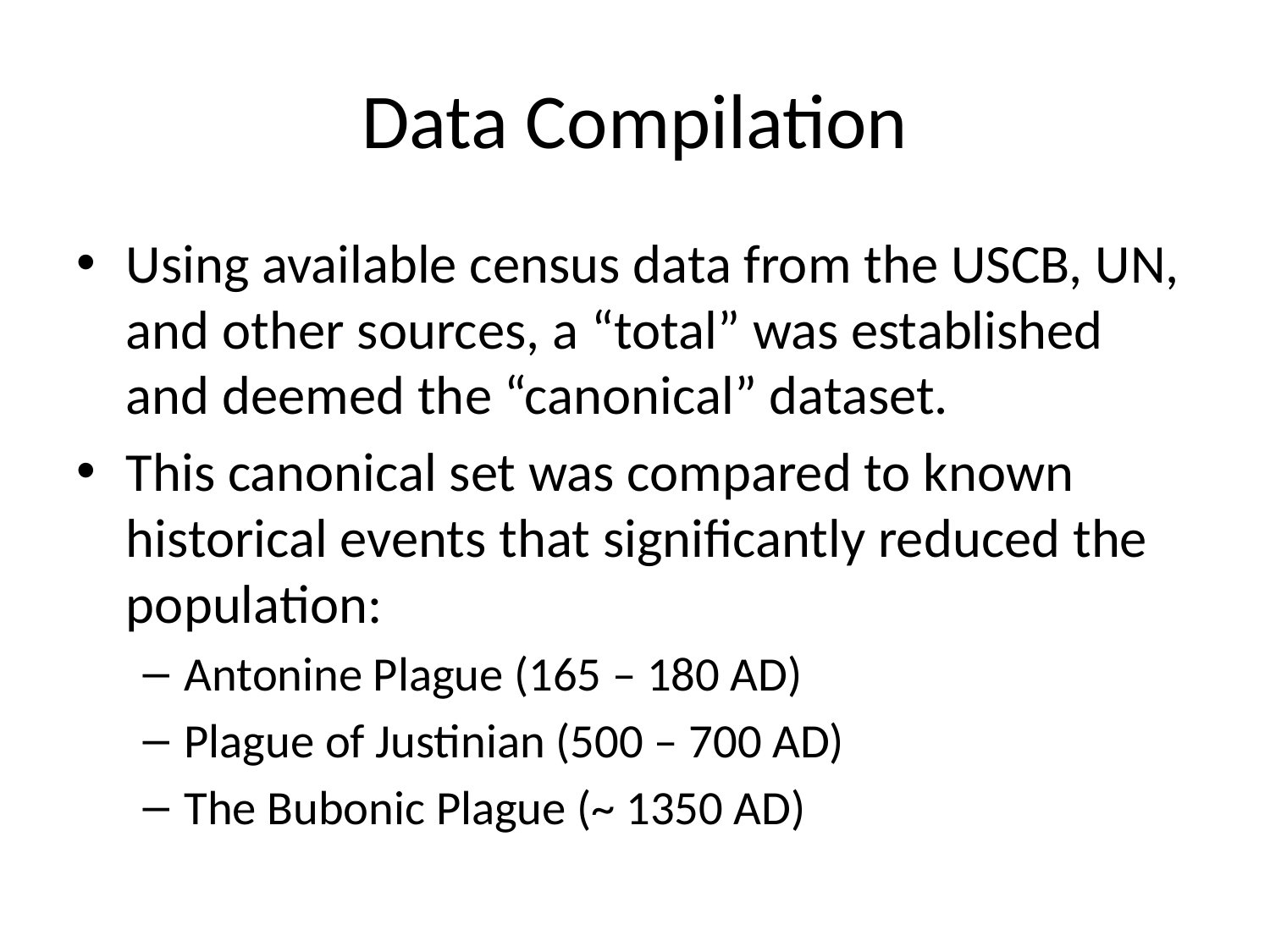

# Data Compilation
Using available census data from the USCB, UN, and other sources, a “total” was established and deemed the “canonical” dataset.
This canonical set was compared to known historical events that significantly reduced the population:
Antonine Plague (165 – 180 AD)
Plague of Justinian (500 – 700 AD)
The Bubonic Plague (~ 1350 AD)